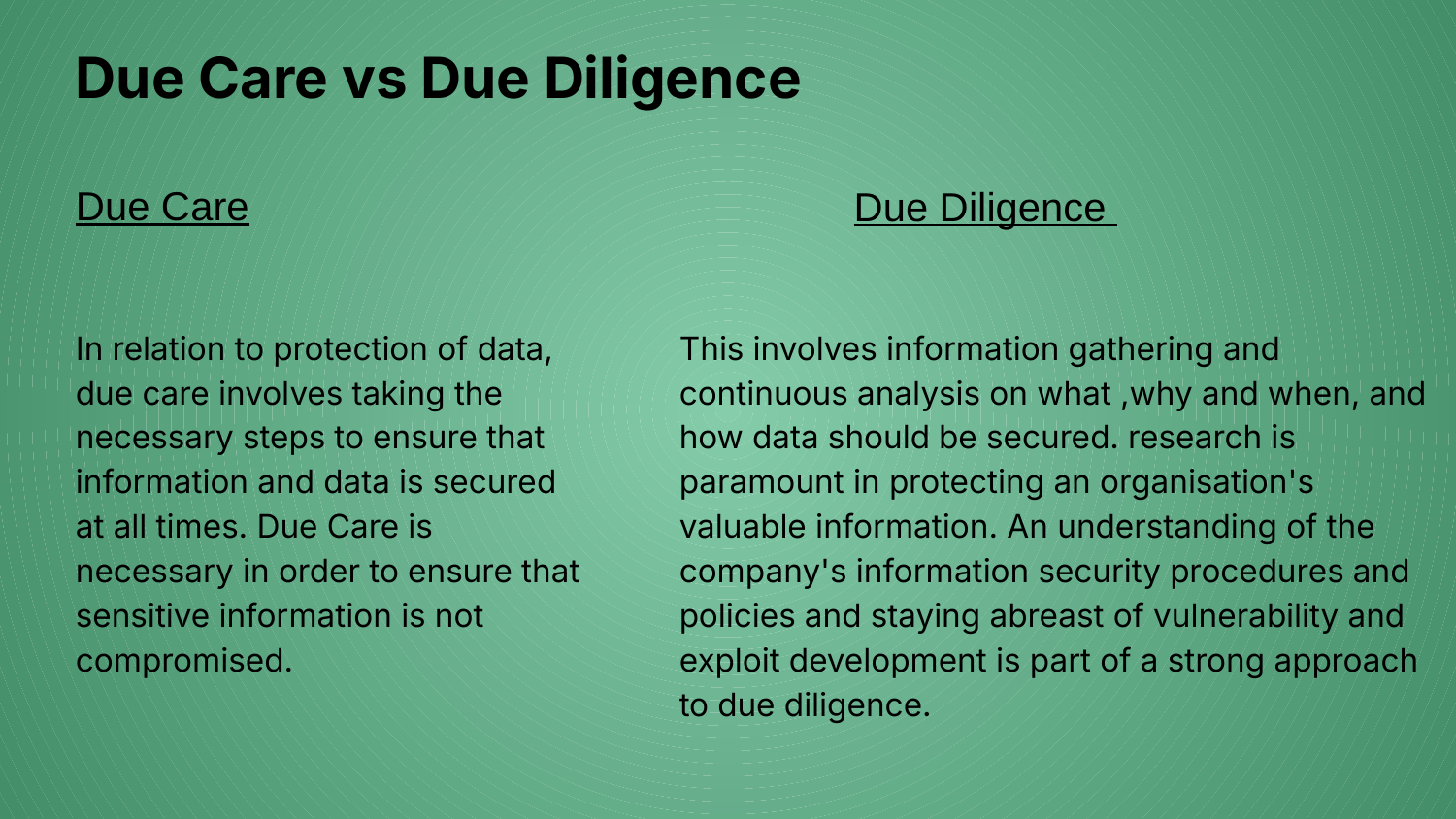

# Due Care vs Due Diligence
Due Care
Due Diligence
In relation to protection of data, due care involves taking the necessary steps to ensure that information and data is secured at all times. Due Care is necessary in order to ensure that sensitive information is not compromised.
This involves information gathering and continuous analysis on what ,why and when, and how data should be secured. research is paramount in protecting an organisation's valuable information. An understanding of the company's information security procedures and policies and staying abreast of vulnerability and exploit development is part of a strong approach to due diligence.